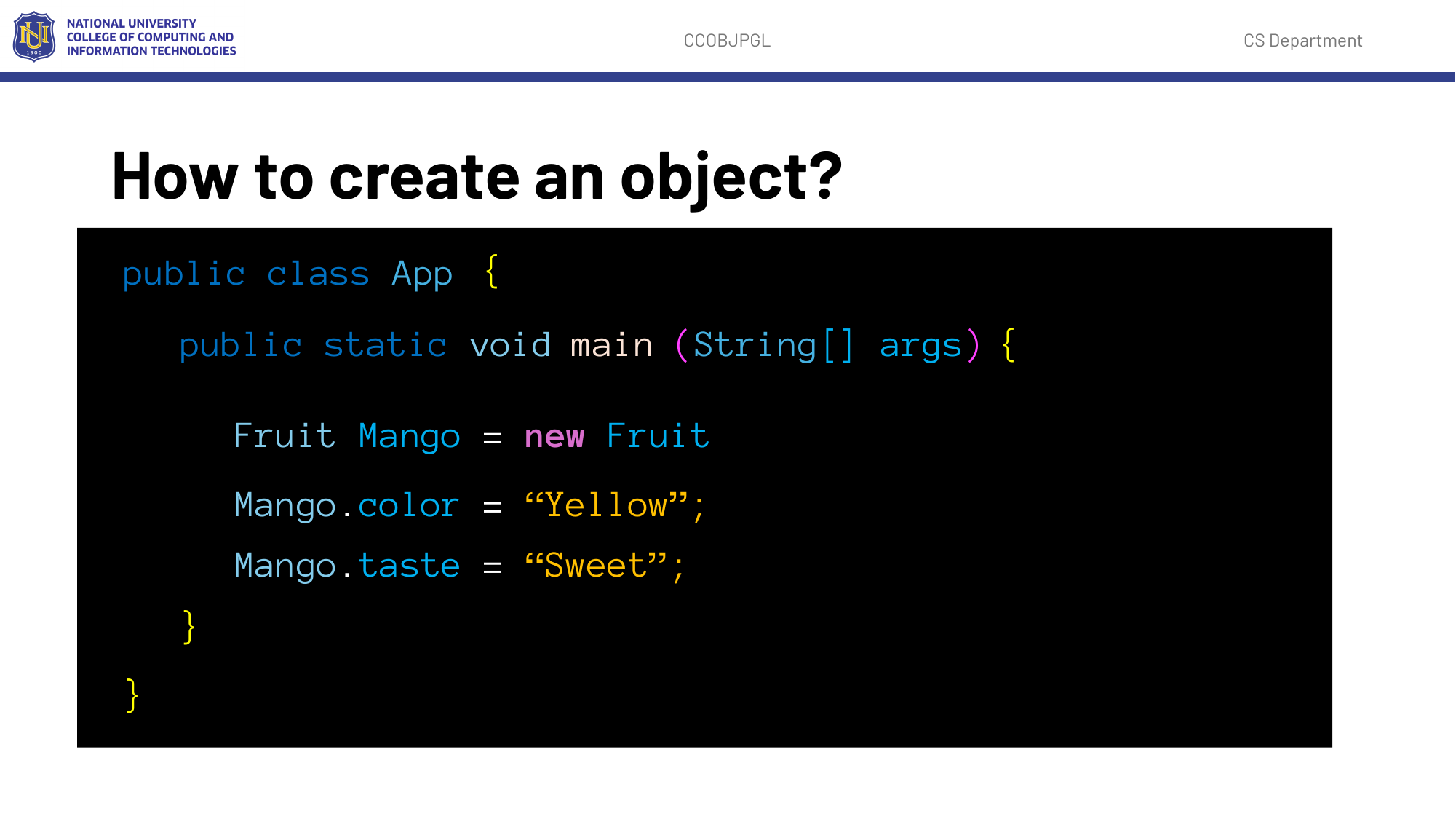

# How to create an object?

{
public class App
{
public static void
main
(String[] args)
Fruit Mango = new Fruit();
Mango.color = “Yellow”;
Mango.taste = “Sweet”;
}
}